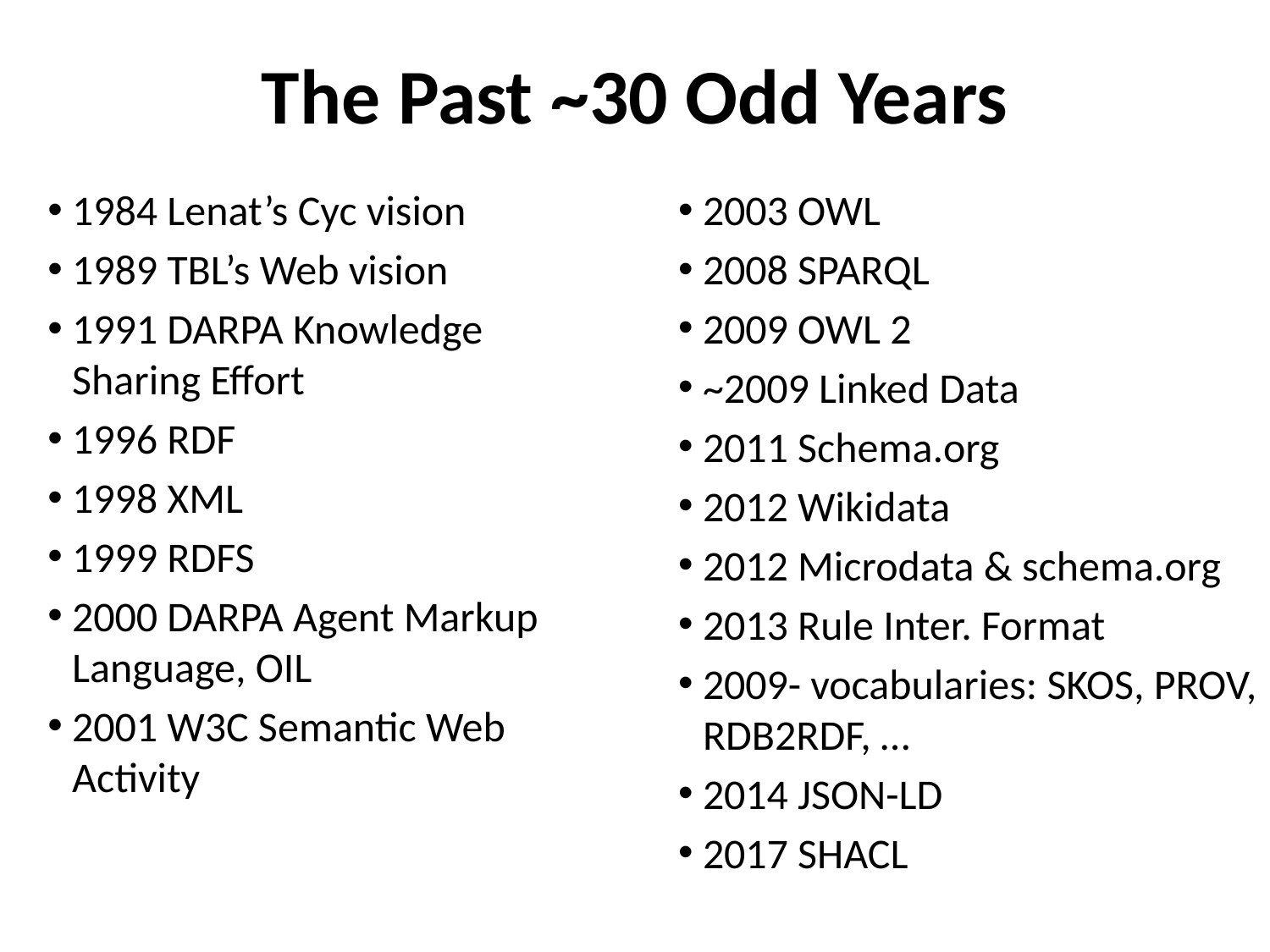

# The Past ~30 Odd Years
1984 Lenat’s Cyc vision
1989 TBL’s Web vision
1991 DARPA Knowledge Sharing Effort
1996 RDF
1998 XML
1999 RDFS
2000 DARPA Agent Markup Language, OIL
2001 W3C Semantic Web Activity

2003 OWL
2008 SPARQL
2009 OWL 2
~2009 Linked Data
2011 Schema.org
2012 Wikidata
2012 Microdata & schema.org
2013 Rule Inter. Format
2009- vocabularies: SKOS, PROV, RDB2RDF, …
2014 JSON-LD
2017 SHACL